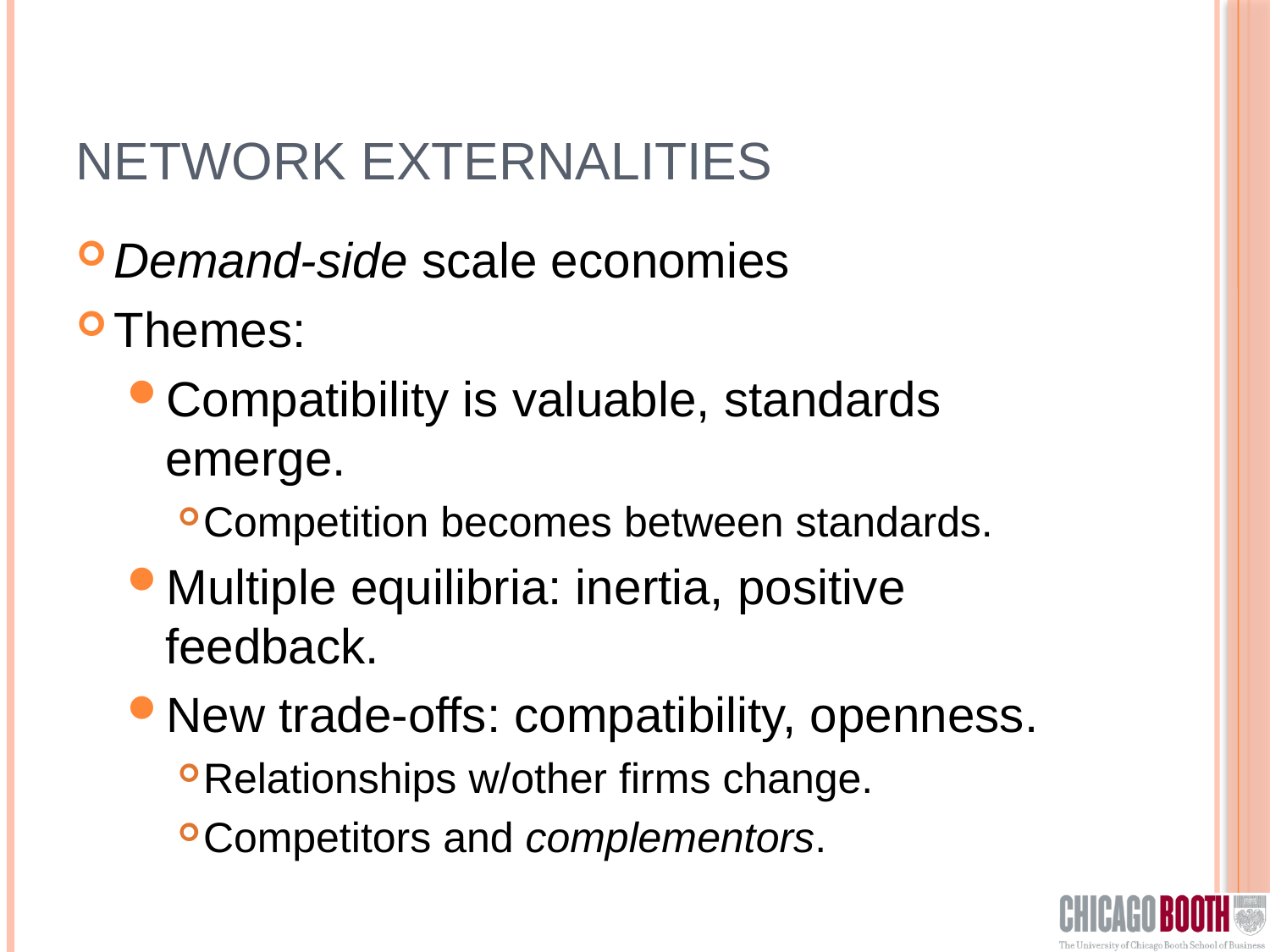

# Network Externalities
Demand-side scale economies
Themes:
Compatibility is valuable, standards emerge.
Competition becomes between standards.
Multiple equilibria: inertia, positive feedback.
New trade-offs: compatibility, openness.
Relationships w/other firms change.
Competitors and complementors.